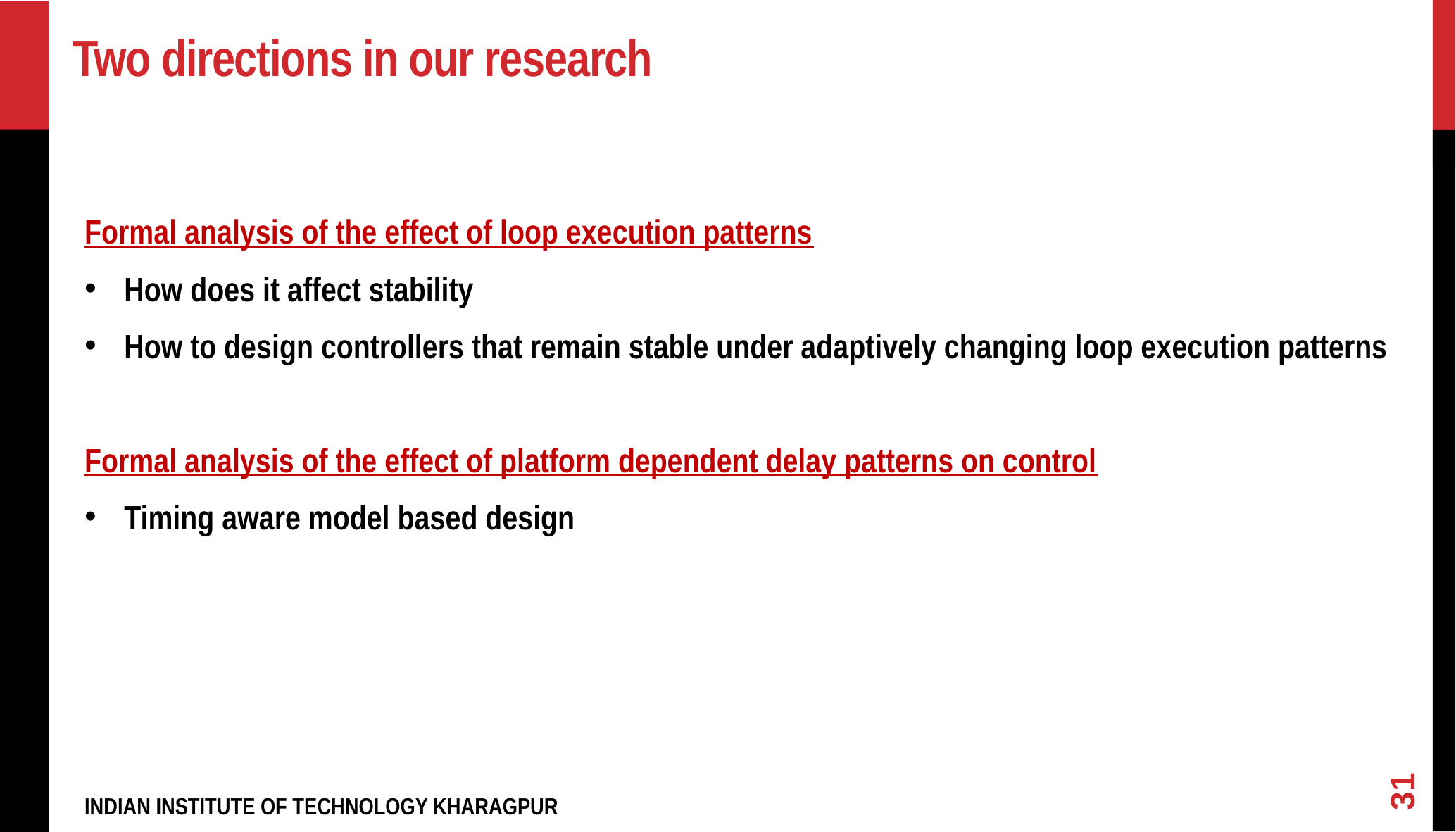

# Two directions in our research
Formal analysis of the effect of loop execution patterns
How does it affect stability
How to design controllers that remain stable under adaptively changing loop execution patterns

Formal analysis of the effect of platform dependent delay patterns on control
Timing aware model based design
31
INDIAN INSTITUTE OF TECHNOLOGY KHARAGPUR